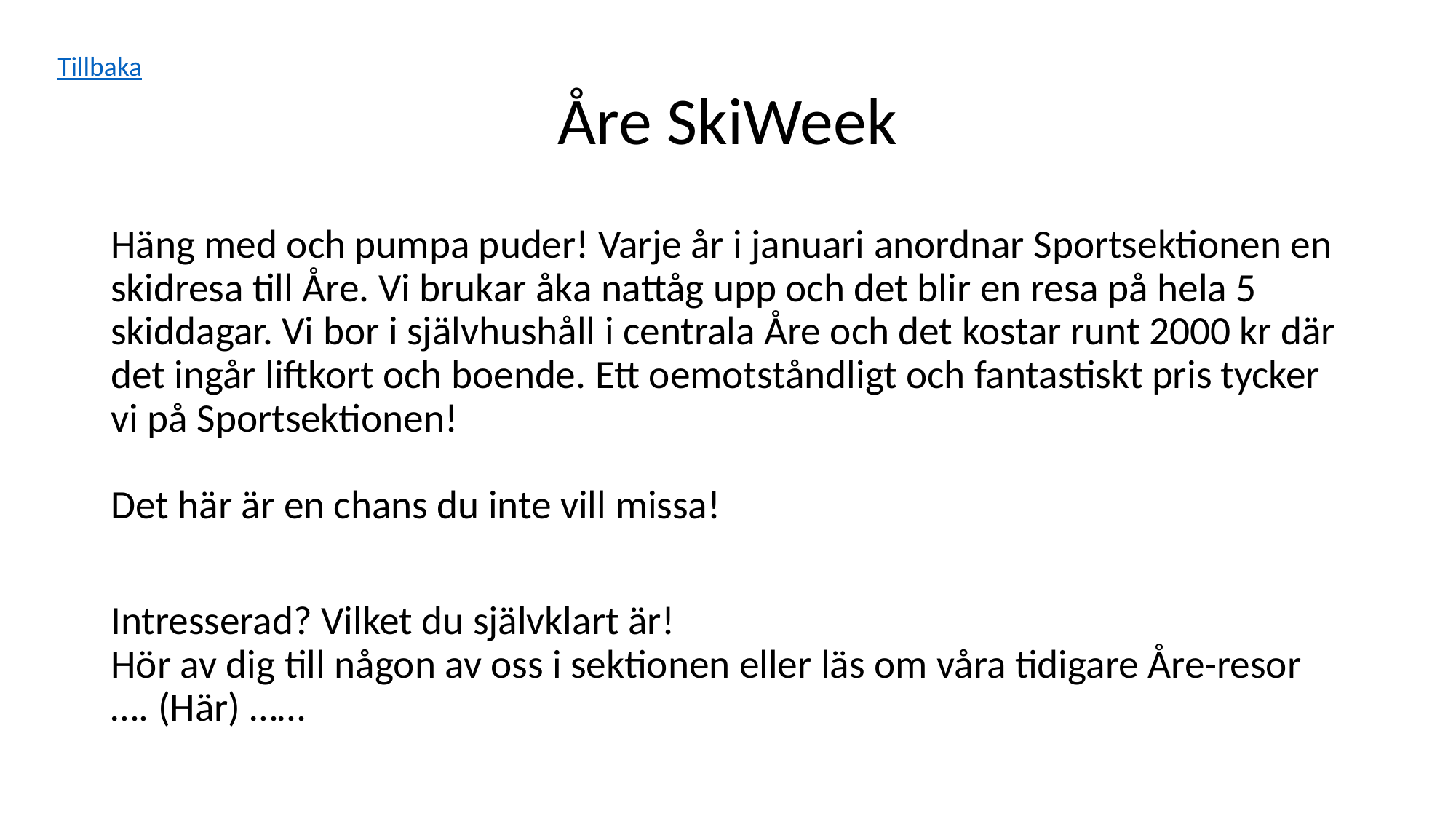

Tillbaka
# Åre SkiWeek
Häng med och pumpa puder! Varje år i januari anordnar Sportsektionen en skidresa till Åre. Vi brukar åka nattåg upp och det blir en resa på hela 5 skiddagar. Vi bor i självhushåll i centrala Åre och det kostar runt 2000 kr där det ingår liftkort och boende. Ett oemotståndligt och fantastiskt pris tycker vi på Sportsektionen!
Det här är en chans du inte vill missa!

Intresserad? Vilket du självklart är!
Hör av dig till någon av oss i sektionen eller läs om våra tidigare Åre-resor  …. (Här) ……